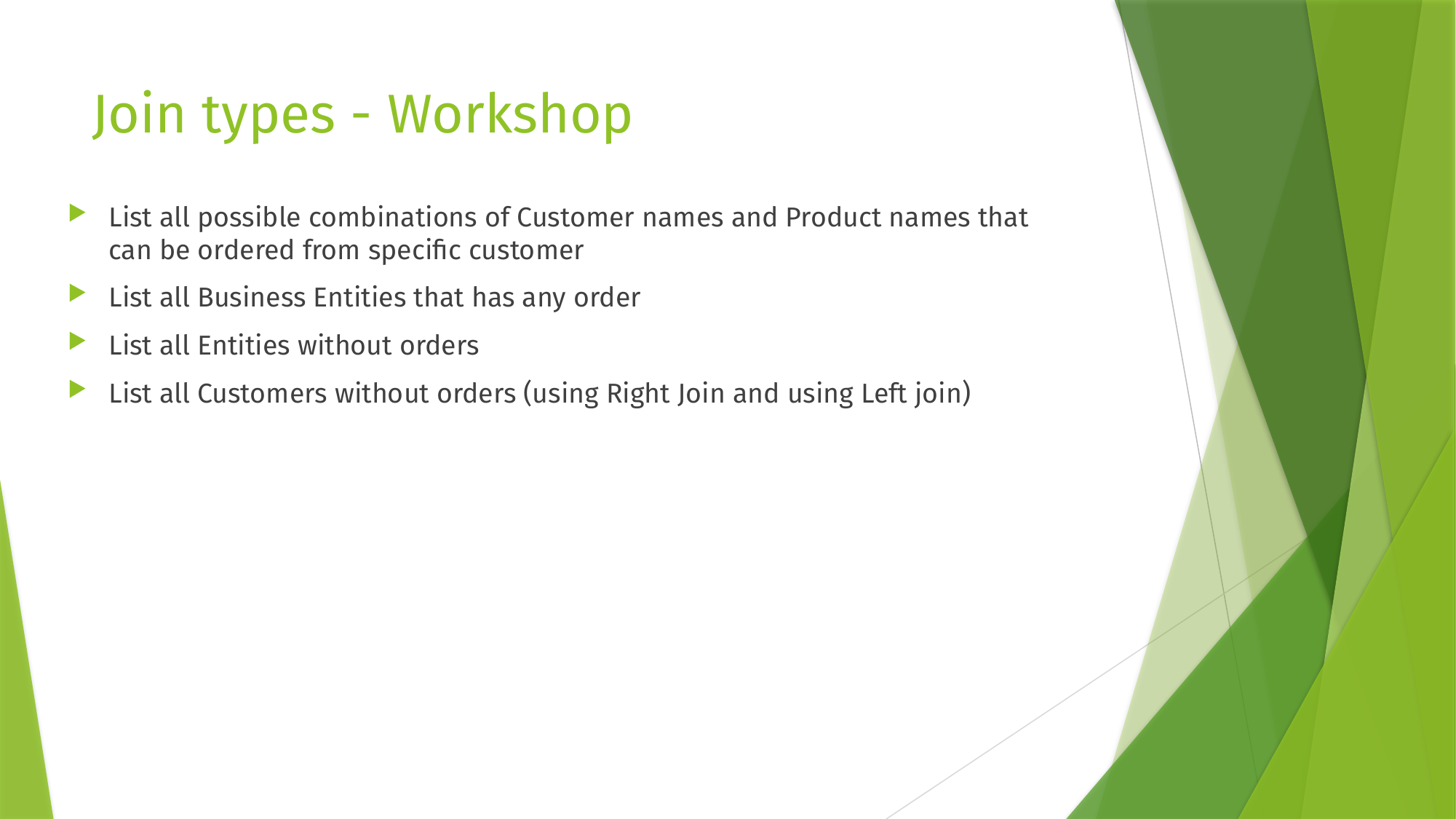

# Join types - Workshop
List all possible combinations of Customer names and Product names that can be ordered from specific customer
List all Business Entities that has any order
List all Entities without orders
List all Customers without orders (using Right Join and using Left join)